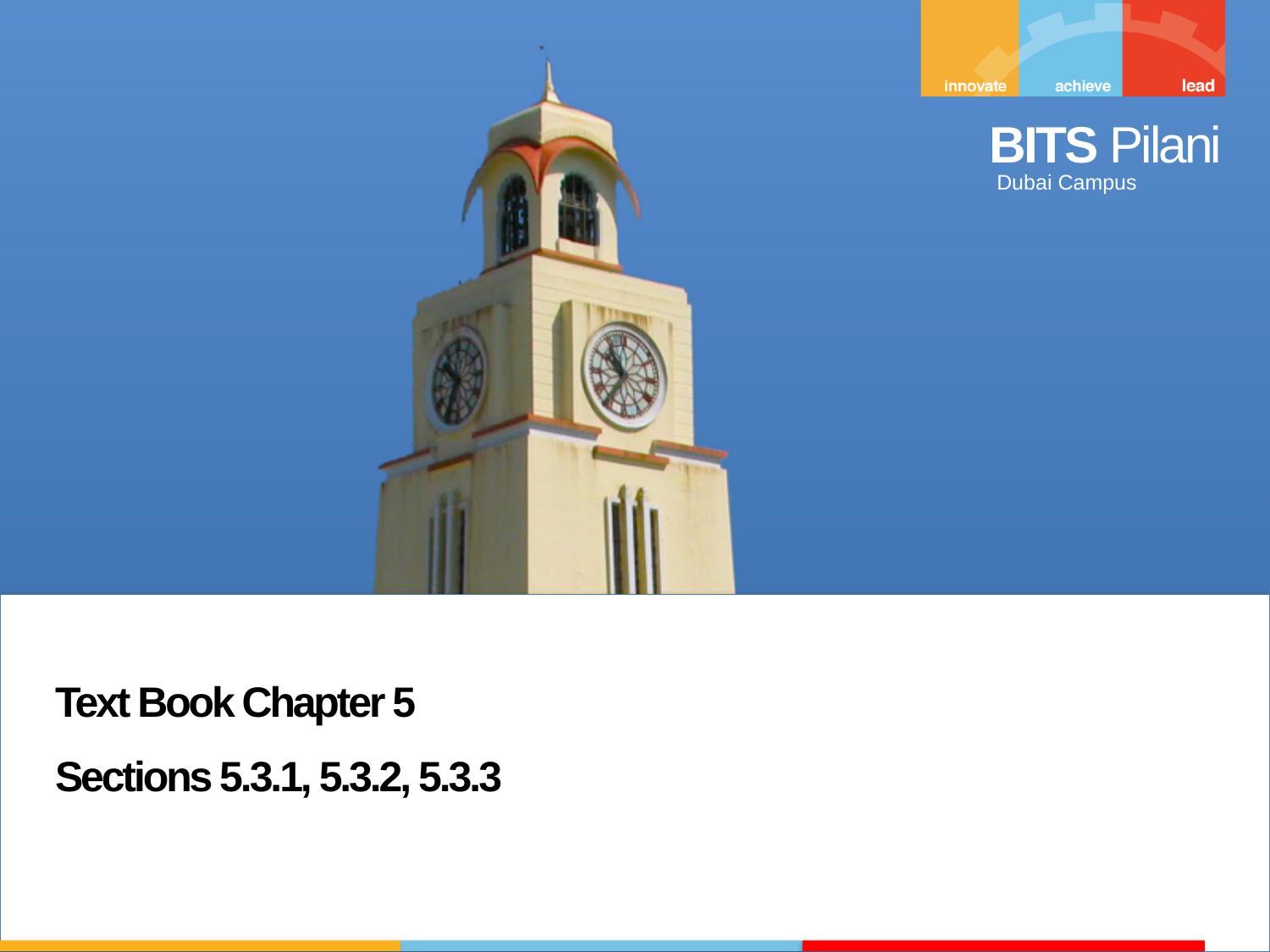

Text Book Chapter 5
Sections 5.3.1, 5.3.2, 5.3.3